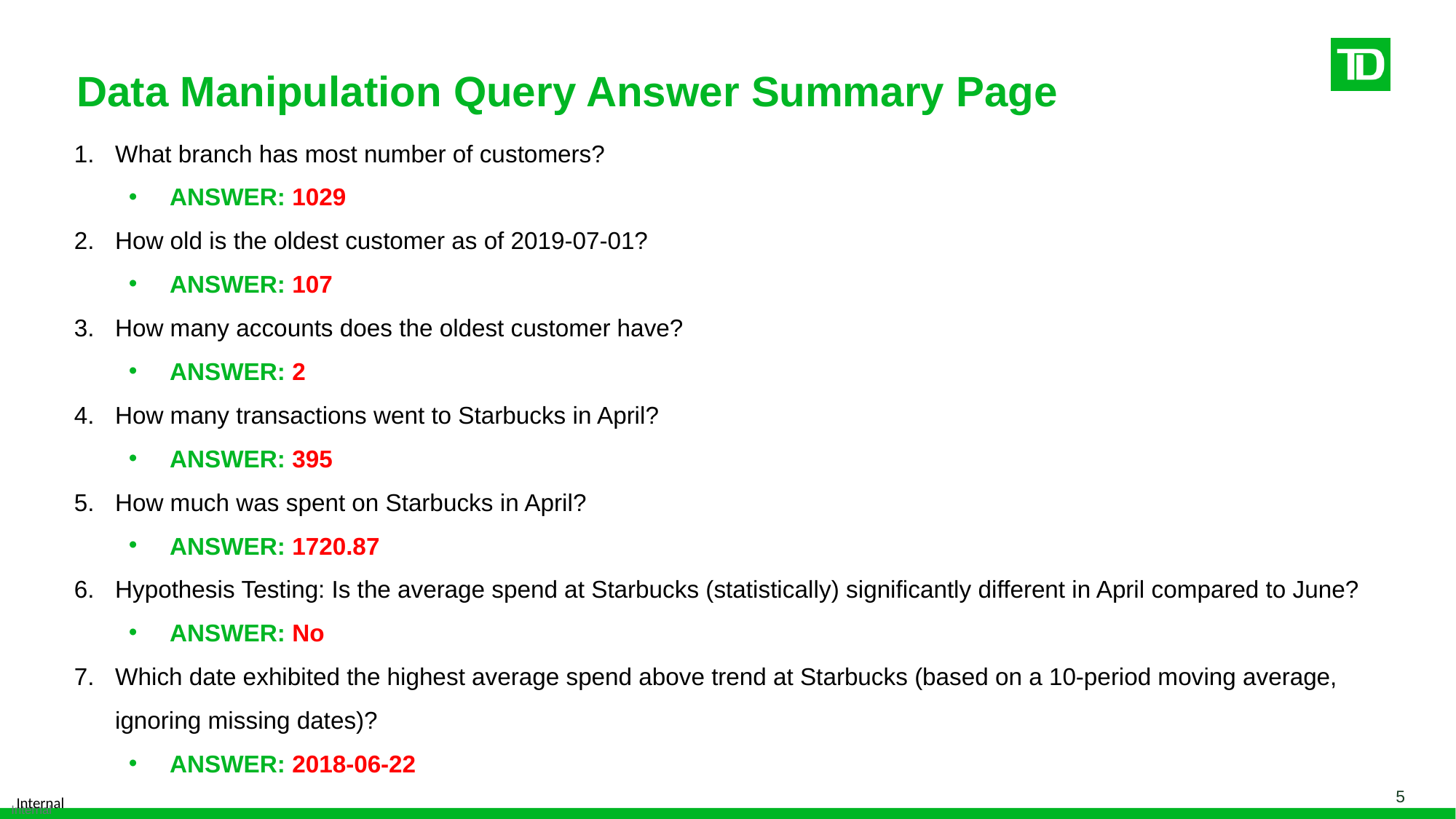

# Data Manipulation Query Answer Summary Page
What branch has most number of customers?
ANSWER: 1029
How old is the oldest customer as of 2019-07-01?
ANSWER: 107
How many accounts does the oldest customer have?
ANSWER: 2
How many transactions went to Starbucks in April?
ANSWER: 395
How much was spent on Starbucks in April?
ANSWER: 1720.87
Hypothesis Testing: Is the average spend at Starbucks (statistically) significantly different in April compared to June?
ANSWER: No
Which date exhibited the highest average spend above trend at Starbucks (based on a 10-period moving average, ignoring missing dates)?
ANSWER: 2018-06-22
5